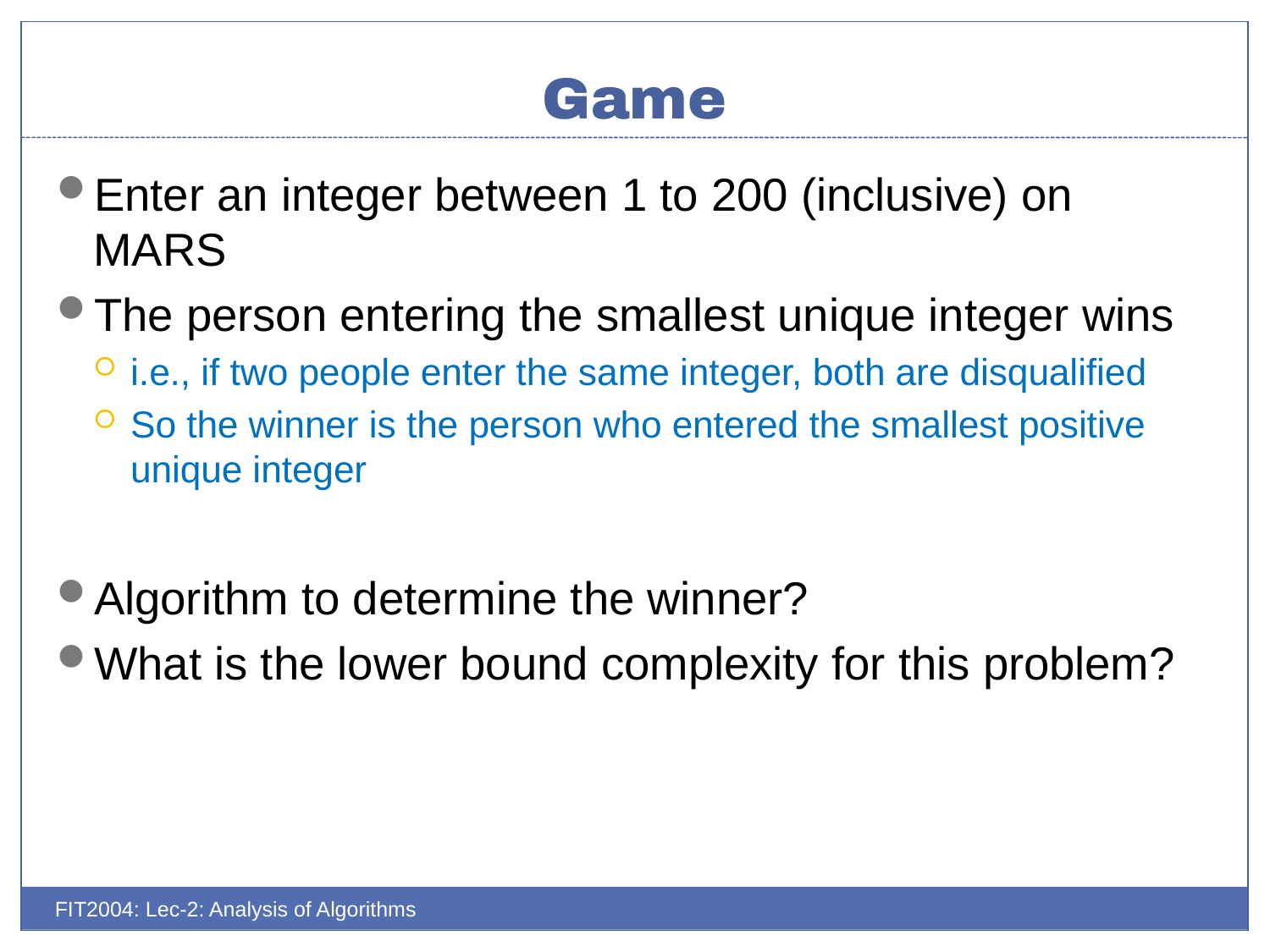

# Game
Enter an integer between 1 to 200 (inclusive) on MARS
The person entering the smallest unique integer wins
i.e., if two people enter the same integer, both are disqualified
So the winner is the person who entered the smallest positive unique integer

Algorithm to determine the winner?
What is the lower bound complexity for this problem?

FIT2004: Lec-2: Analysis of Algorithms